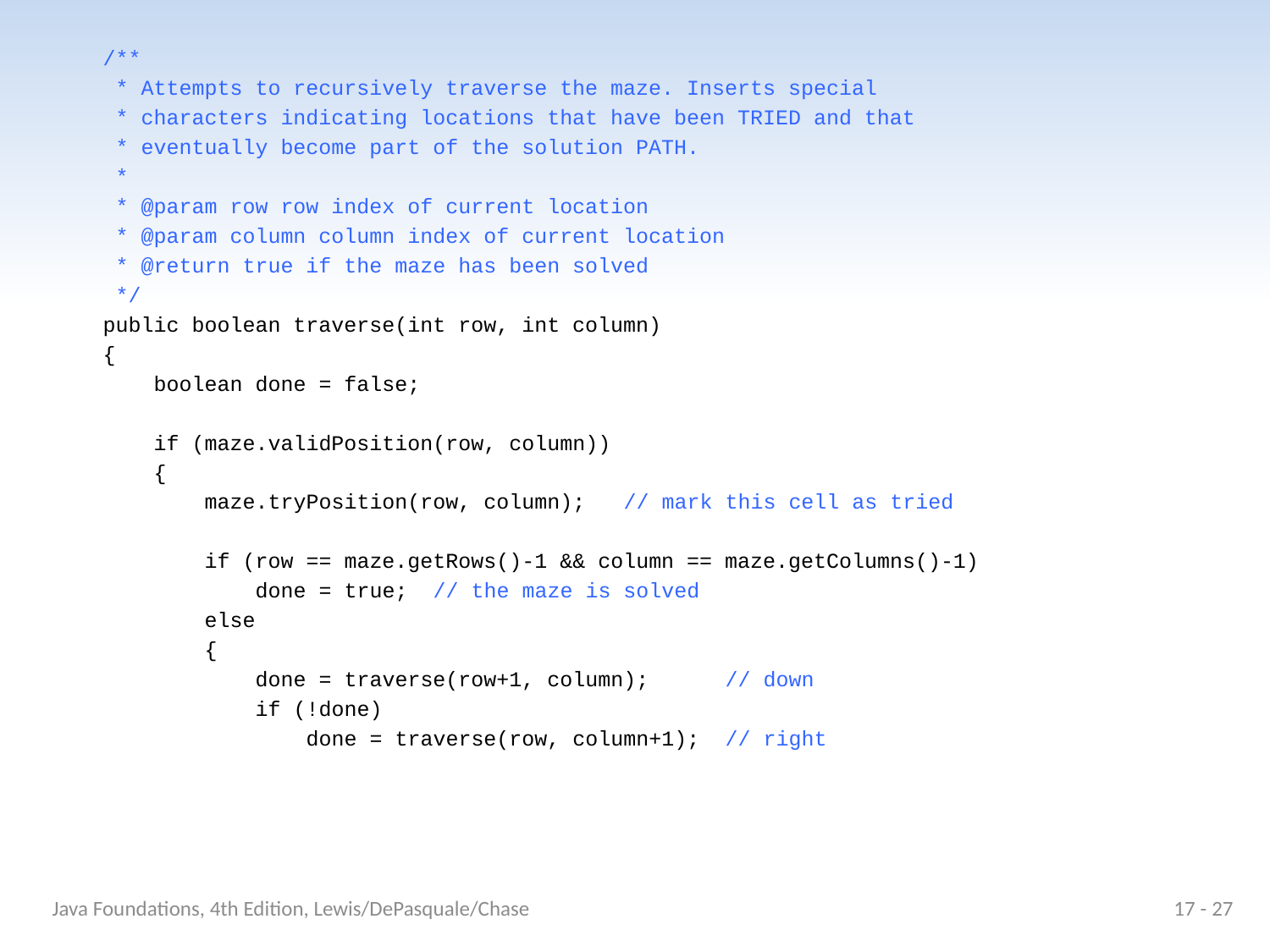

/**
     * Attempts to recursively traverse the maze. Inserts special
     * characters indicating locations that have been TRIED and that
     * eventually become part of the solution PATH.
     *
     * @param row row index of current location
     * @param column column index of current location
     * @return true if the maze has been solved
     */
    public boolean traverse(int row, int column)
    {
        boolean done = false;

        if (maze.validPosition(row, column))
        {
            maze.tryPosition(row, column);   // mark this cell as tried

            if (row == maze.getRows()-1 && column == maze.getColumns()-1)
                done = true;  // the maze is solved
            else
            {
                done = traverse(row+1, column);      // down
                if (!done)
                    done = traverse(row, column+1);  // right
Java Foundations, 4th Edition, Lewis/DePasquale/Chase
17 - 27